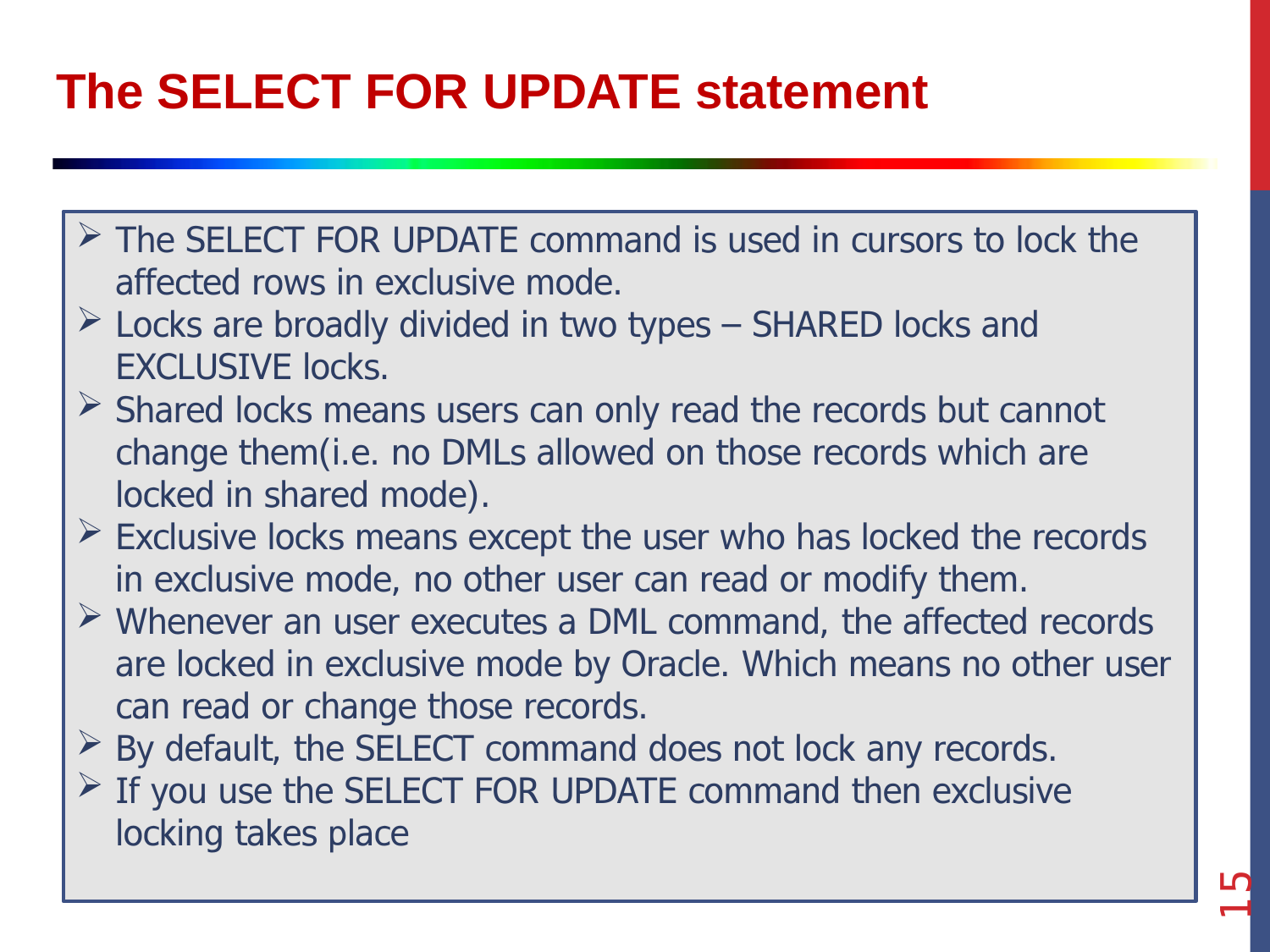

The SELECT FOR UPDATE statement
The SELECT FOR UPDATE command is used in cursors to lock the affected rows in exclusive mode.
Locks are broadly divided in two types – SHARED locks and EXCLUSIVE locks.
Shared locks means users can only read the records but cannot change them(i.e. no DMLs allowed on those records which are locked in shared mode).
Exclusive locks means except the user who has locked the records in exclusive mode, no other user can read or modify them.
Whenever an user executes a DML command, the affected records are locked in exclusive mode by Oracle. Which means no other user can read or change those records.
By default, the SELECT command does not lock any records.
If you use the SELECT FOR UPDATE command then exclusive locking takes place

15